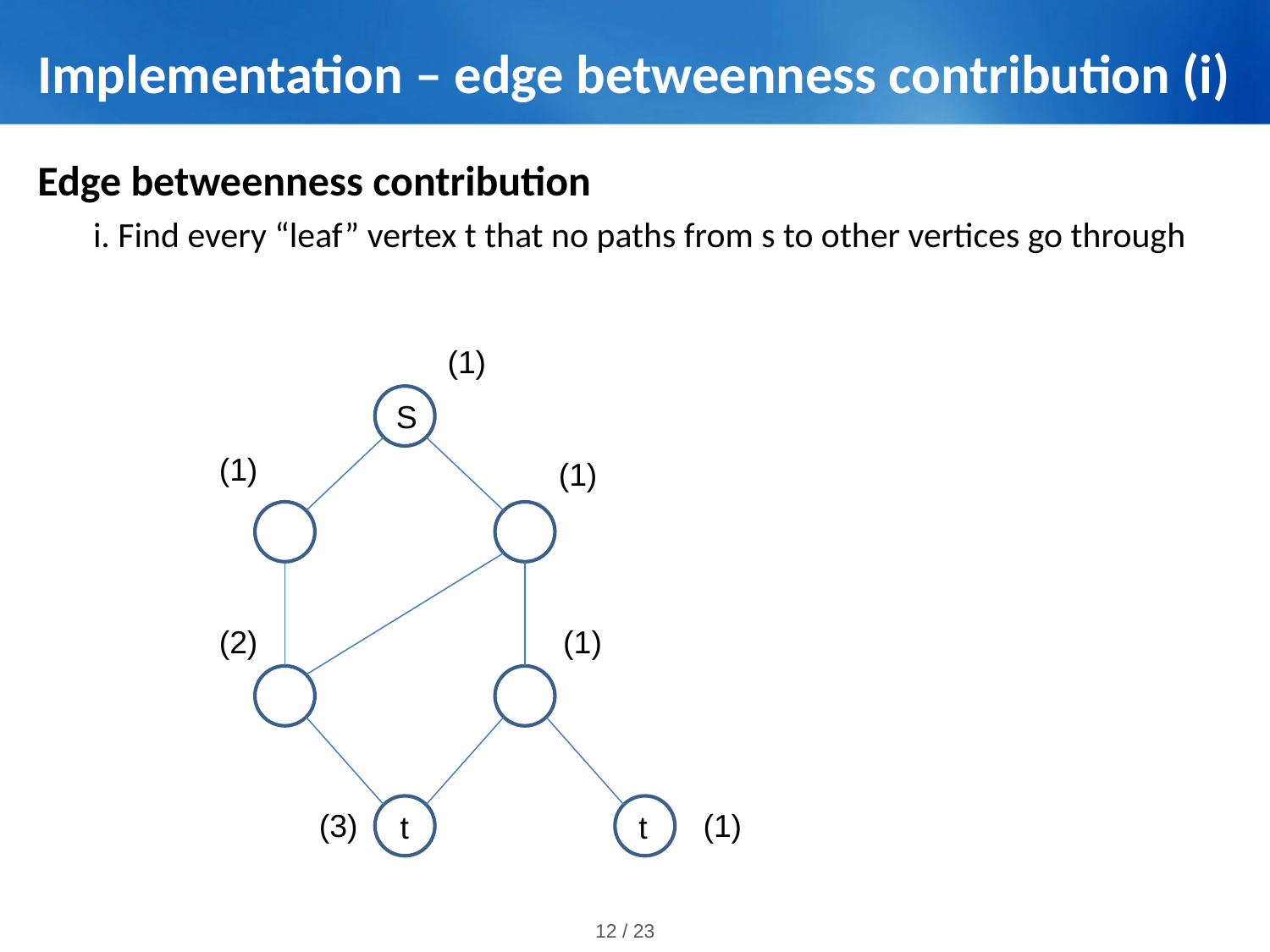

# Implementation – edge betweenness contribution (i)
Edge betweenness contribution
i. Find every “leaf” vertex t that no paths from s to other vertices go through

(1)

S
(1)
(1)

(1)
(2)

(3)
(1)
t
t